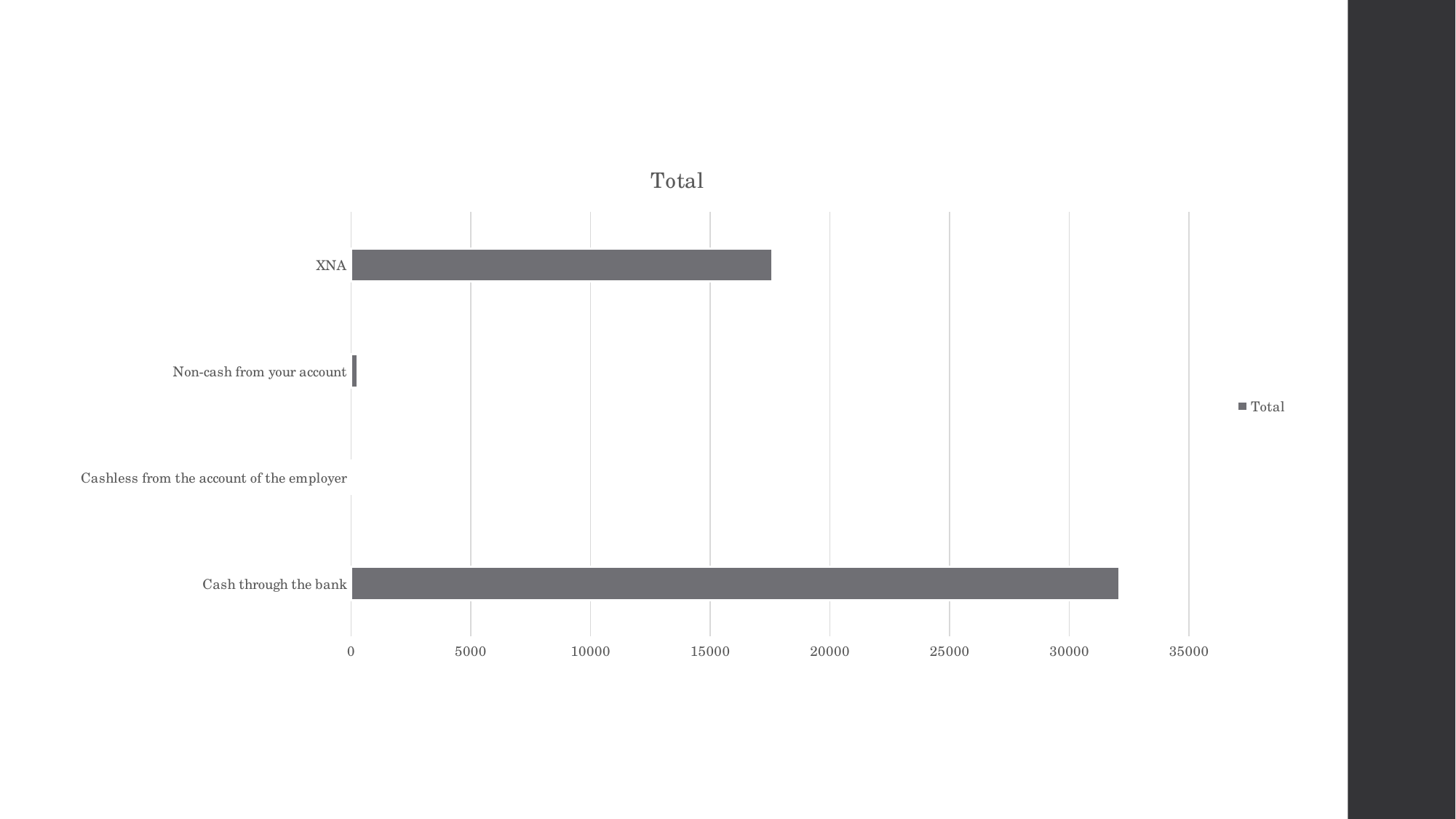

### Chart:

| Category | Total |
|---|---|
| Cash through the bank | 32089.0 |
| Cashless from the account of the employer | 35.0 |
| Non-cash from your account | 286.0 |
| XNA | 17589.0 |